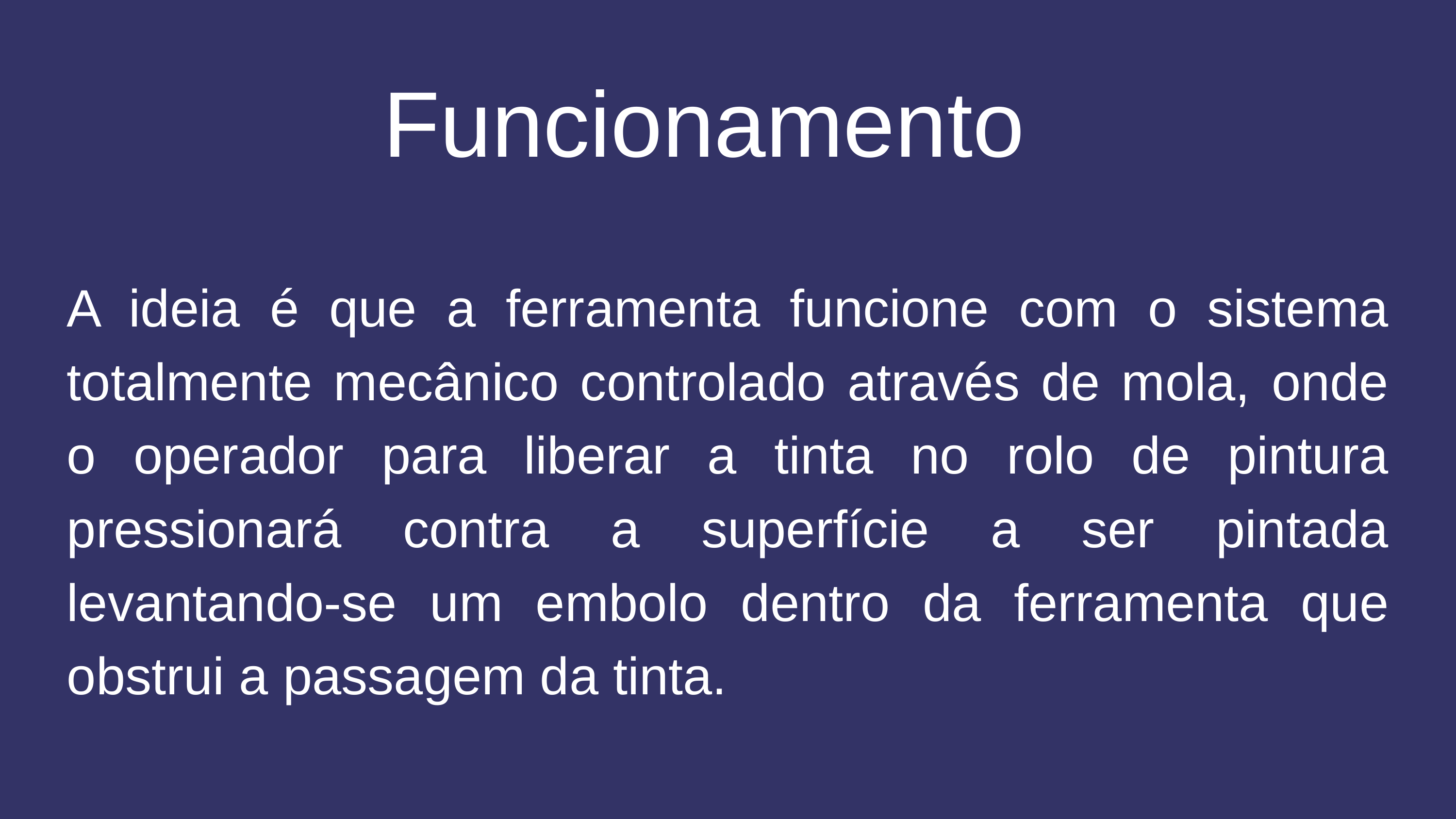

Funcionamento
A ideia é que a ferramenta funcione com o sistema totalmente mecânico controlado através de mola, onde o operador para liberar a tinta no rolo de pintura pressionará contra a superfície a ser pintada levantando-se um embolo dentro da ferramenta que obstrui a passagem da tinta.